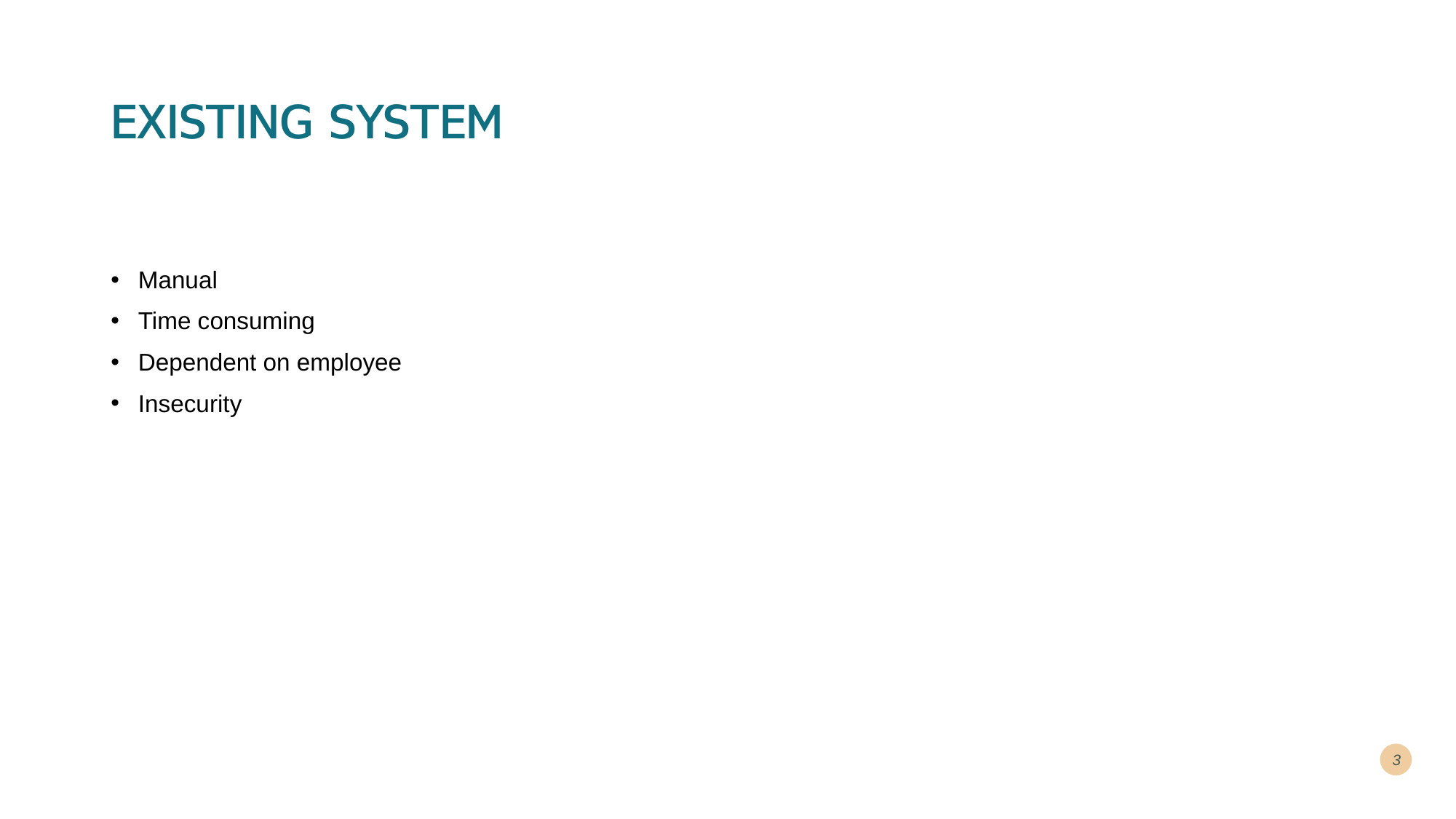

# EXISTING SYSTEM

Manual
Time consuming
Dependent on employee
Insecurity
3